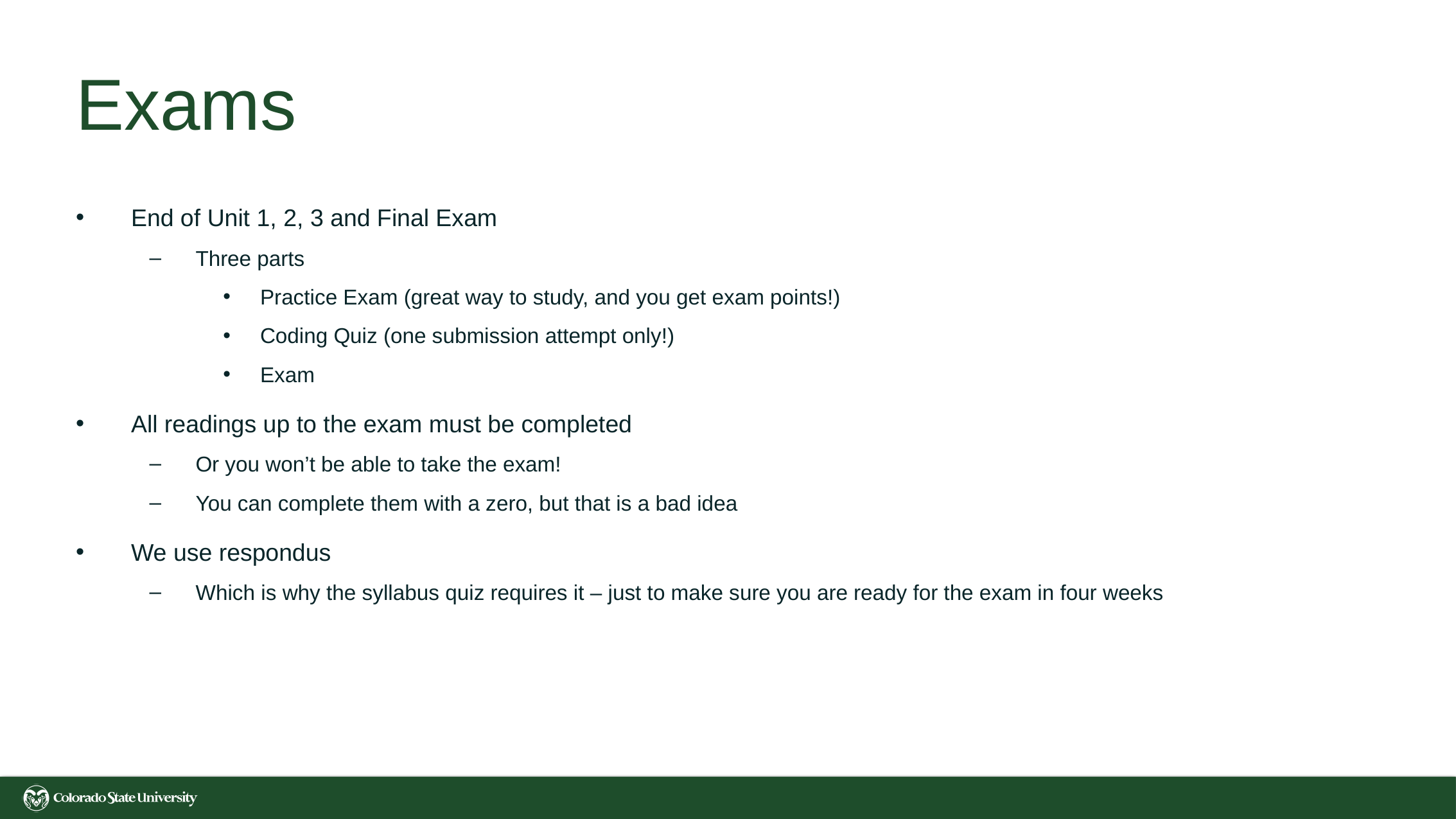

# Exams
End of Unit 1, 2, 3 and Final Exam
Three parts
Practice Exam (great way to study, and you get exam points!)
Coding Quiz (one submission attempt only!)
Exam
All readings up to the exam must be completed
Or you won’t be able to take the exam!
You can complete them with a zero, but that is a bad idea
We use respondus
Which is why the syllabus quiz requires it – just to make sure you are ready for the exam in four weeks